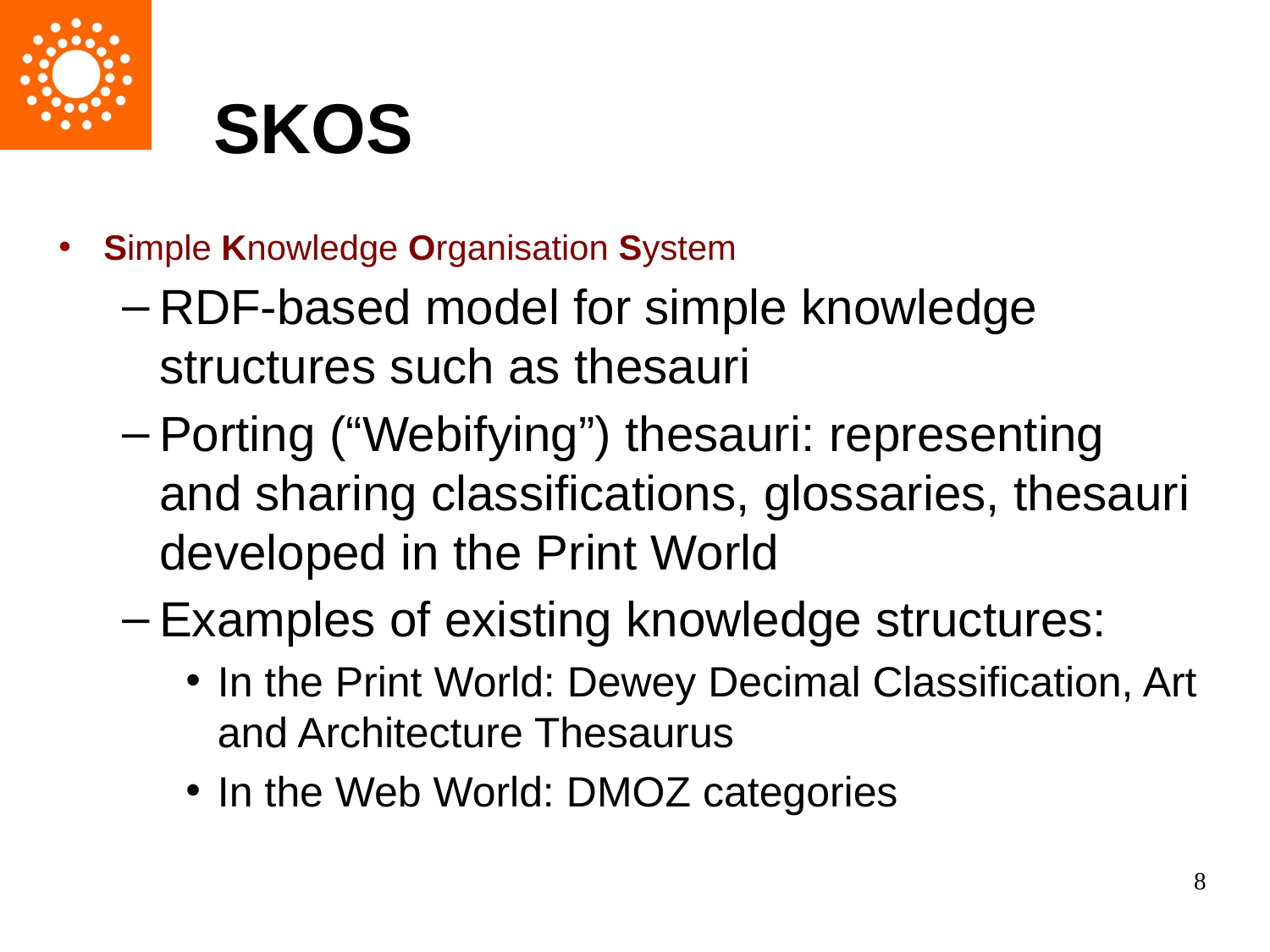

# SKOS
Simple Knowledge Organisation System
RDF-based model for simple knowledge structures such as thesauri
Porting (“Webifying”) thesauri: representing and sharing classifications, glossaries, thesauri developed in the Print World
Examples of existing knowledge structures:
In the Print World: Dewey Decimal Classification, Art and Architecture Thesaurus
In the Web World: DMOZ categories
8